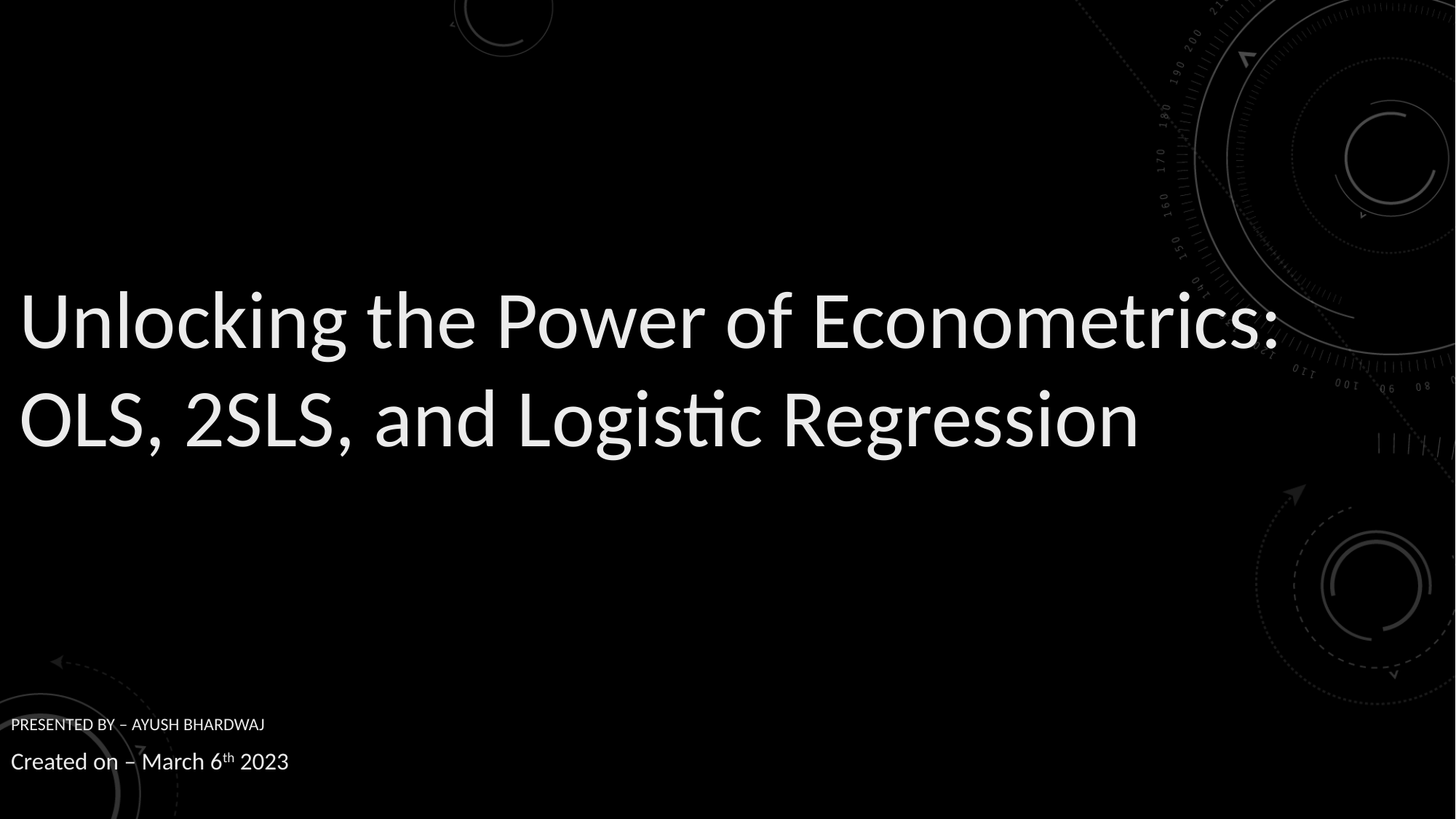

Unlocking the Power of Econometrics: OLS, 2SLS, and Logistic Regression
# Presented by – Ayush Bhardwaj
Created on – March 6th 2023